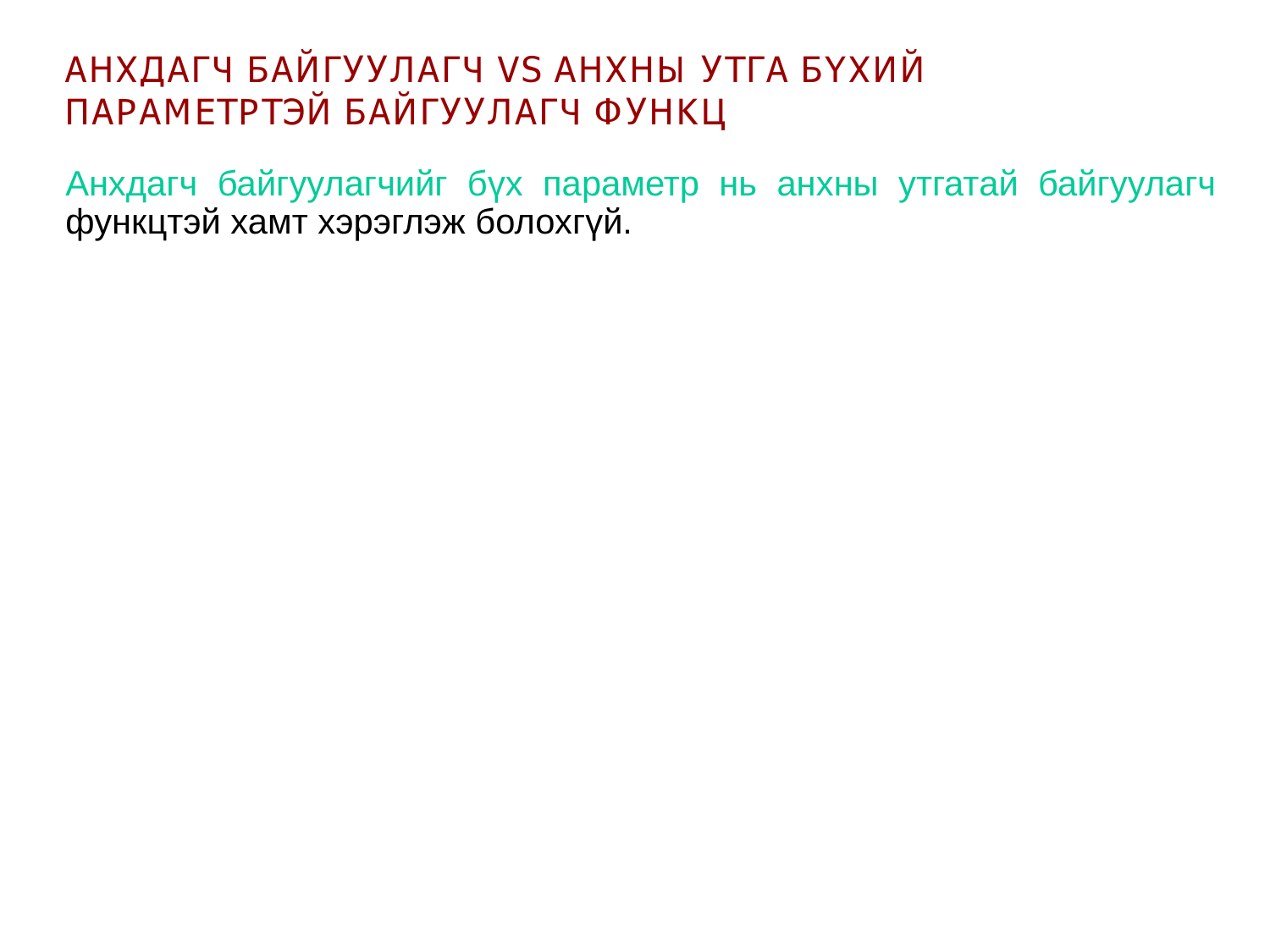

АНХДАГЧ БАЙГУУЛАГЧ VS АНХНЫ УТГА БҮХИЙ ПАРАМЕТРТЭЙ БАЙГУУЛАГЧ ФУНКЦ
Анхдагч байгуулагчийг бүх параметр нь анхны утгатай байгуулагч функцтэй хамт хэрэглэж болохгүй.